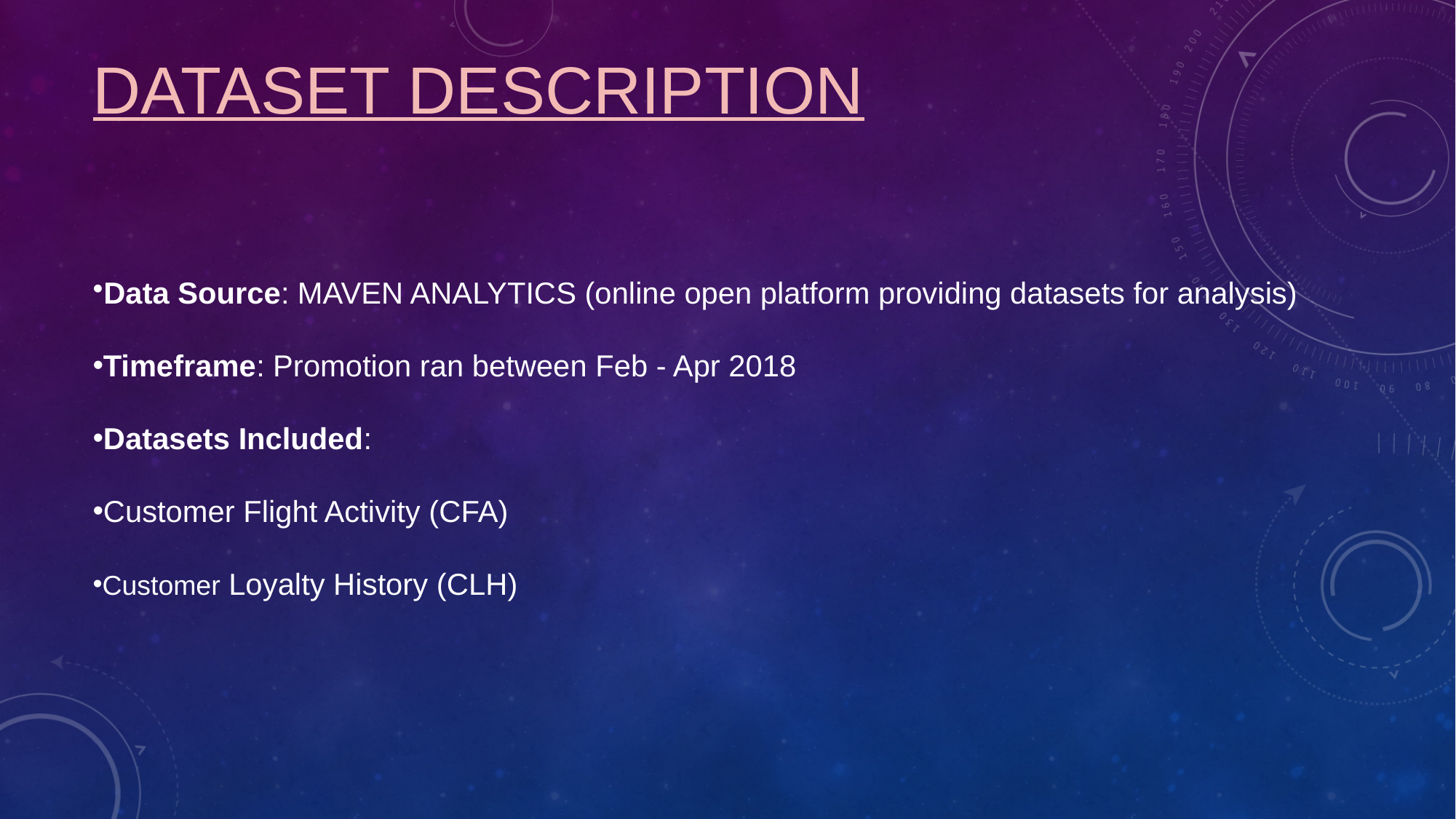

# Dataset Description
Data Source: MAVEN ANALYTICS (online open platform providing datasets for analysis)

Timeframe: Promotion ran between Feb - Apr 2018

Datasets Included:

Customer Flight Activity (CFA)

Customer Loyalty History (CLH)